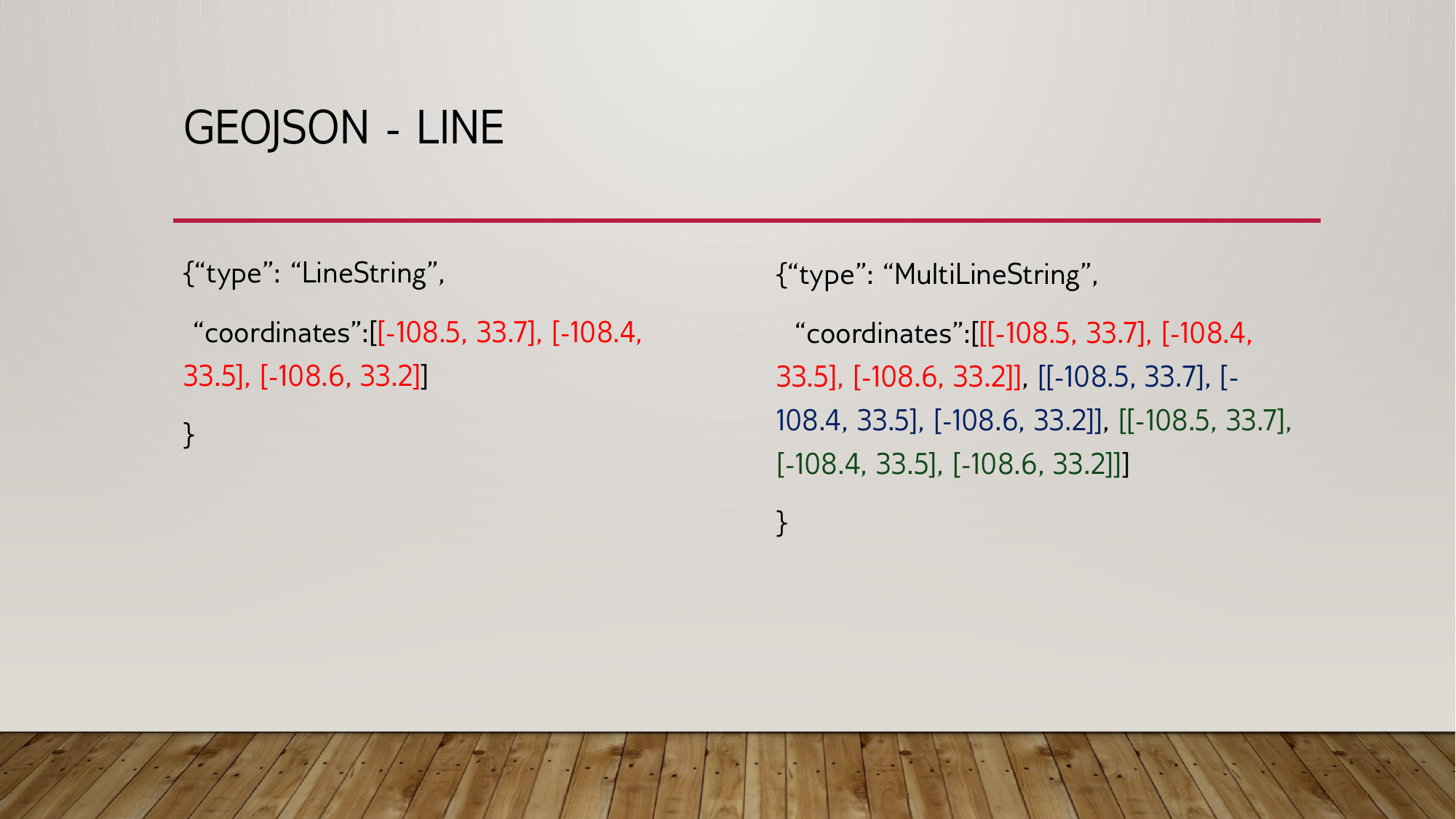

# Geojson - Line
{“type”: “LineString”,
 “coordinates”:[[-108.5, 33.7], [-108.4, 33.5], [-108.6, 33.2]]
}
{“type”: “MultiLineString”,
  “coordinates”:[[[-108.5, 33.7], [-108.4, 33.5], [-108.6, 33.2]], [[-108.5, 33.7], [-108.4, 33.5], [-108.6, 33.2]], [[-108.5, 33.7], [-108.4, 33.5], [-108.6, 33.2]]]
}